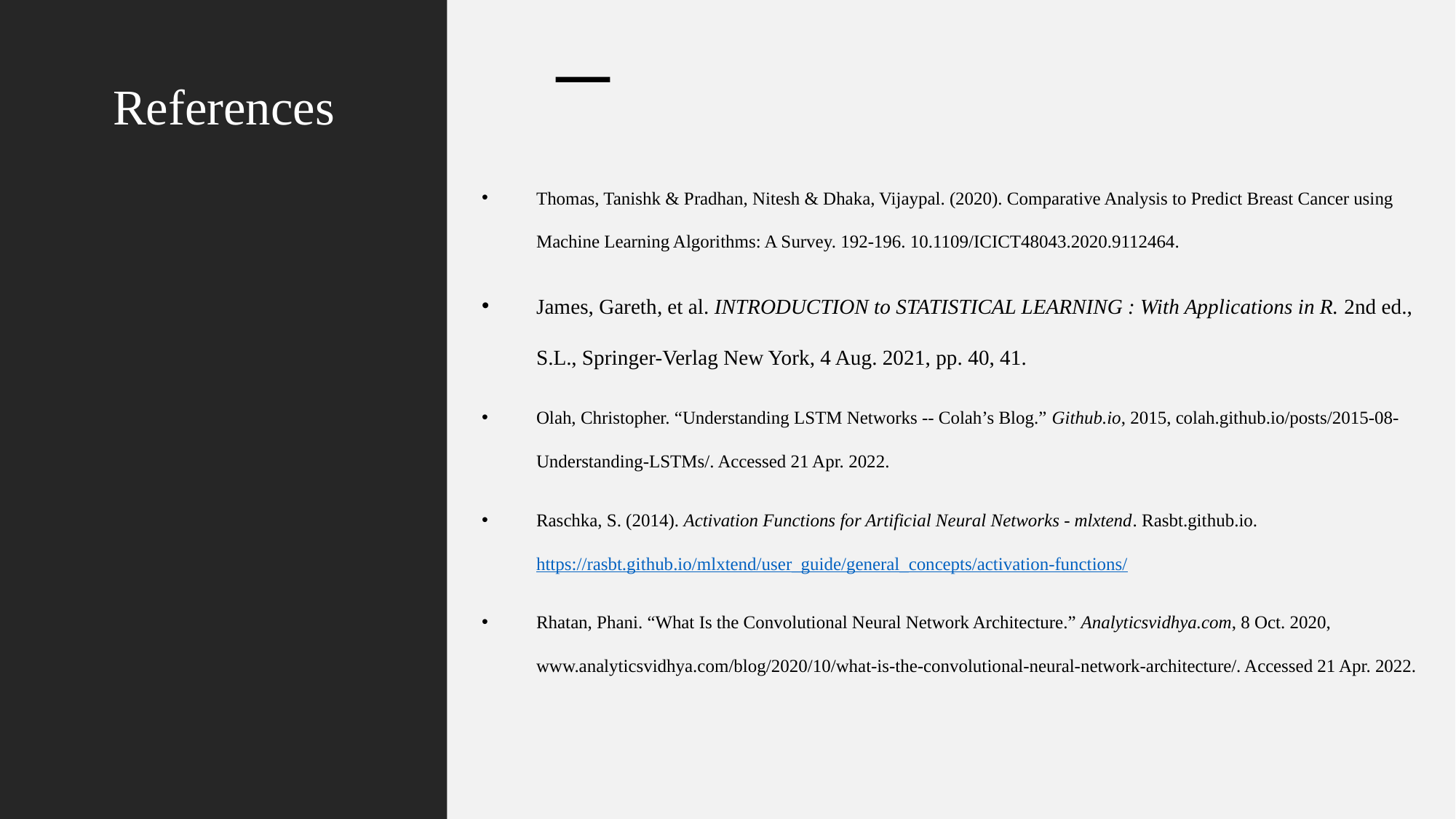

# References

Thomas, Tanishk & Pradhan, Nitesh & Dhaka, Vijaypal. (2020). Comparative Analysis to Predict Breast Cancer using Machine Learning Algorithms: A Survey. 192-196. 10.1109/ICICT48043.2020.9112464.
James, Gareth, et al. INTRODUCTION to STATISTICAL LEARNING : With Applications in R. 2nd ed., S.L., Springer-Verlag New York, 4 Aug. 2021, pp. 40, 41.
Olah, Christopher. “Understanding LSTM Networks -- Colah’s Blog.” Github.io, 2015, colah.github.io/posts/2015-08-Understanding-LSTMs/. Accessed 21 Apr. 2022.
Raschka, S. (2014). Activation Functions for Artificial Neural Networks - mlxtend. Rasbt.github.io. https://rasbt.github.io/mlxtend/user_guide/general_concepts/activation-functions/
Rhatan, Phani. “What Is the Convolutional Neural Network Architecture.” Analyticsvidhya.com, 8 Oct. 2020, www.analyticsvidhya.com/blog/2020/10/what-is-the-convolutional-neural-network-architecture/. Accessed 21 Apr. 2022.